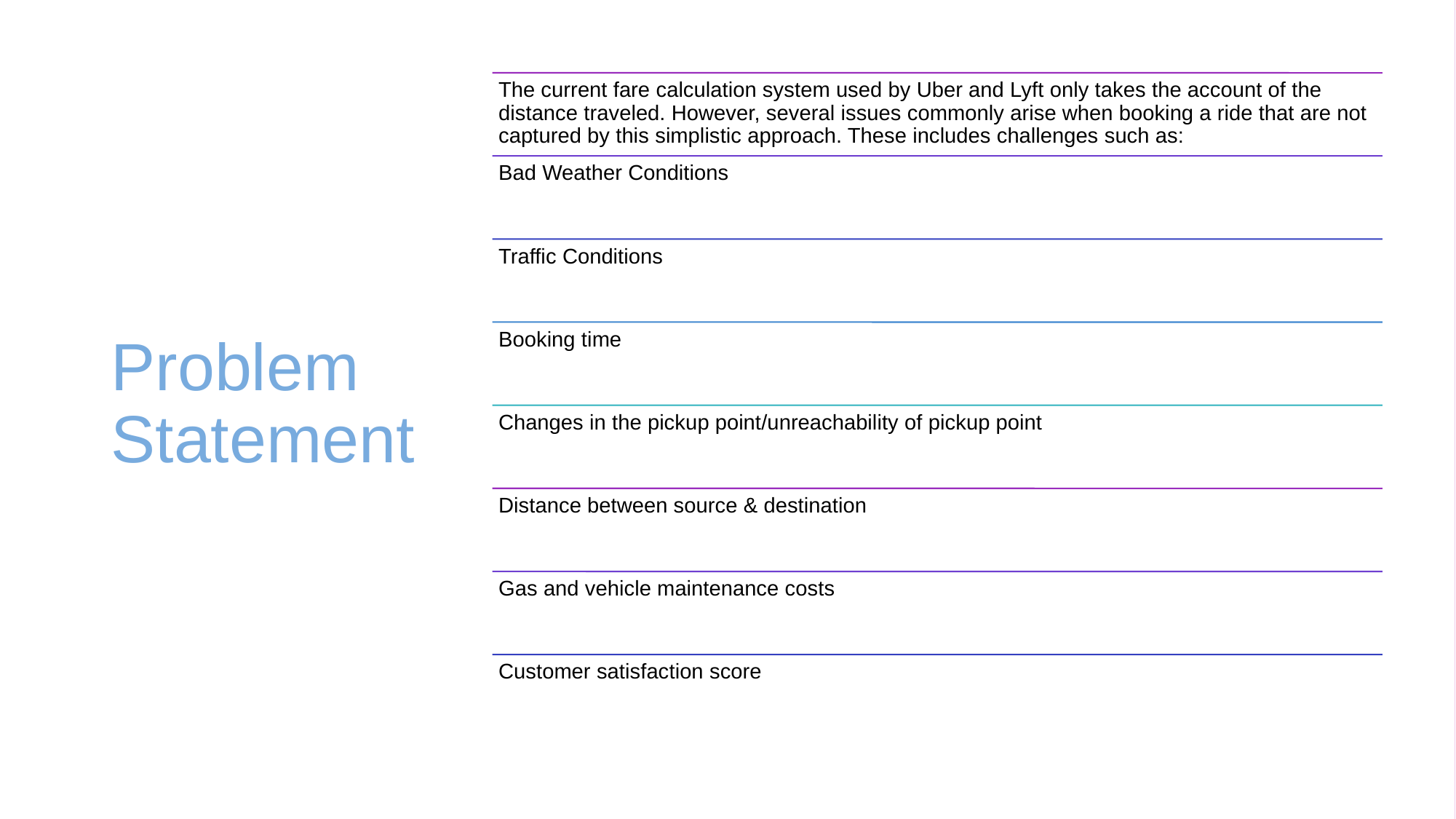

# Problem Statement
The current fare calculation system used by Uber and Lyft only takes the account of the distance traveled. However, several issues commonly arise when booking a ride that are not captured by this simplistic approach. These includes challenges such as:
Bad Weather Conditions
Traffic Conditions
Booking time
Changes in the pickup point/unreachability of pickup point
Distance between source & destination
Gas and vehicle maintenance costs
Customer satisfaction score